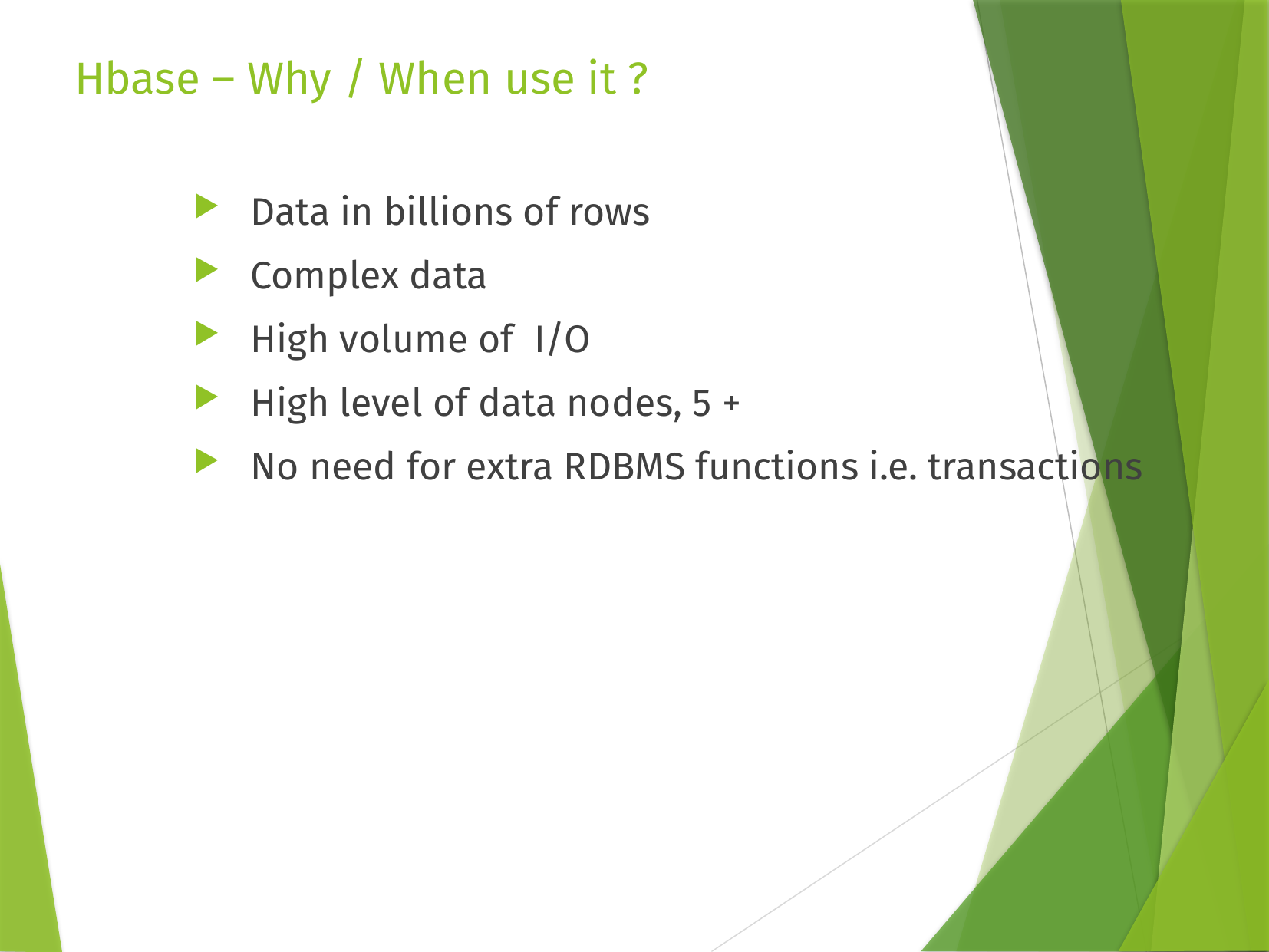

# Hbase – Why / When use it ?
 Data in billions of rows
 Complex data
 High volume of  I/O
 High level of data nodes, 5 +
 No need for extra RDBMS functions i.e. transactions